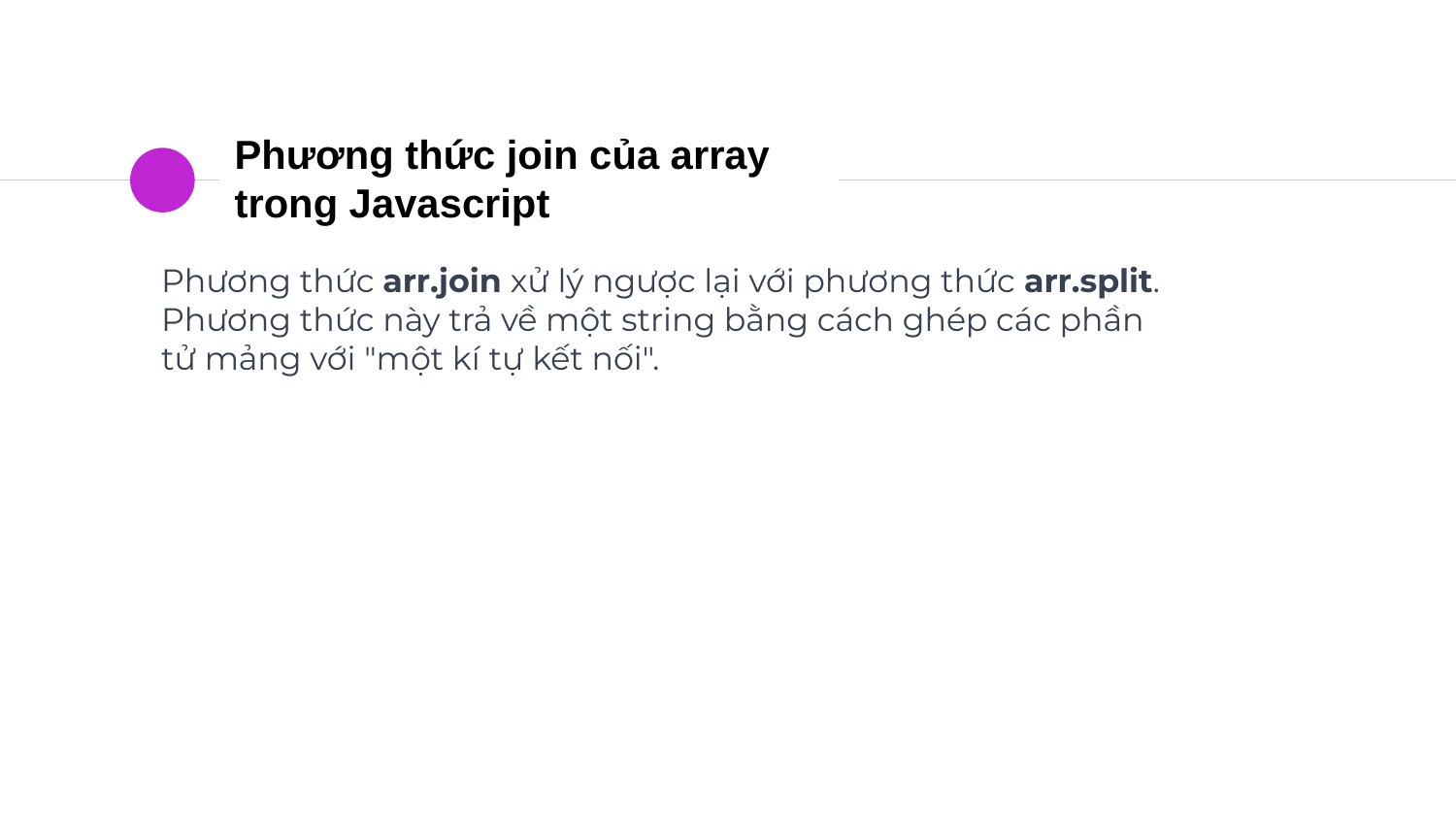

# Phương thức join của array trong Javascript
Phương thức arr.join xử lý ngược lại với phương thức arr.split. Phương thức này trả về một string bằng cách ghép các phần tử mảng với "một kí tự kết nối".